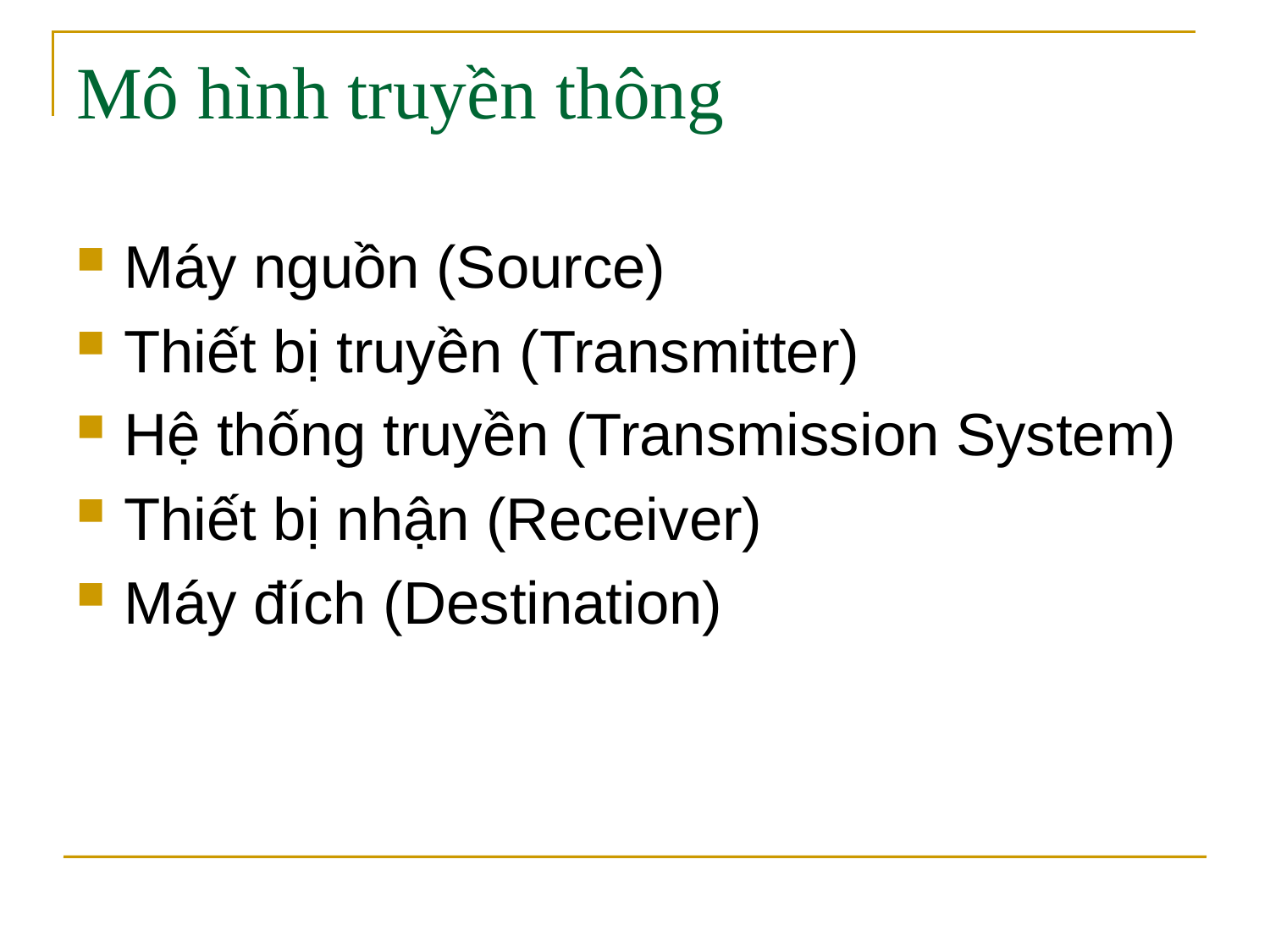

# Mô hình truyền thông
Máy nguồn (Source)
Thiết bị truyền (Transmitter)
Hệ thống truyền (Transmission System)
Thiết bị nhận (Receiver)
Máy đích (Destination)